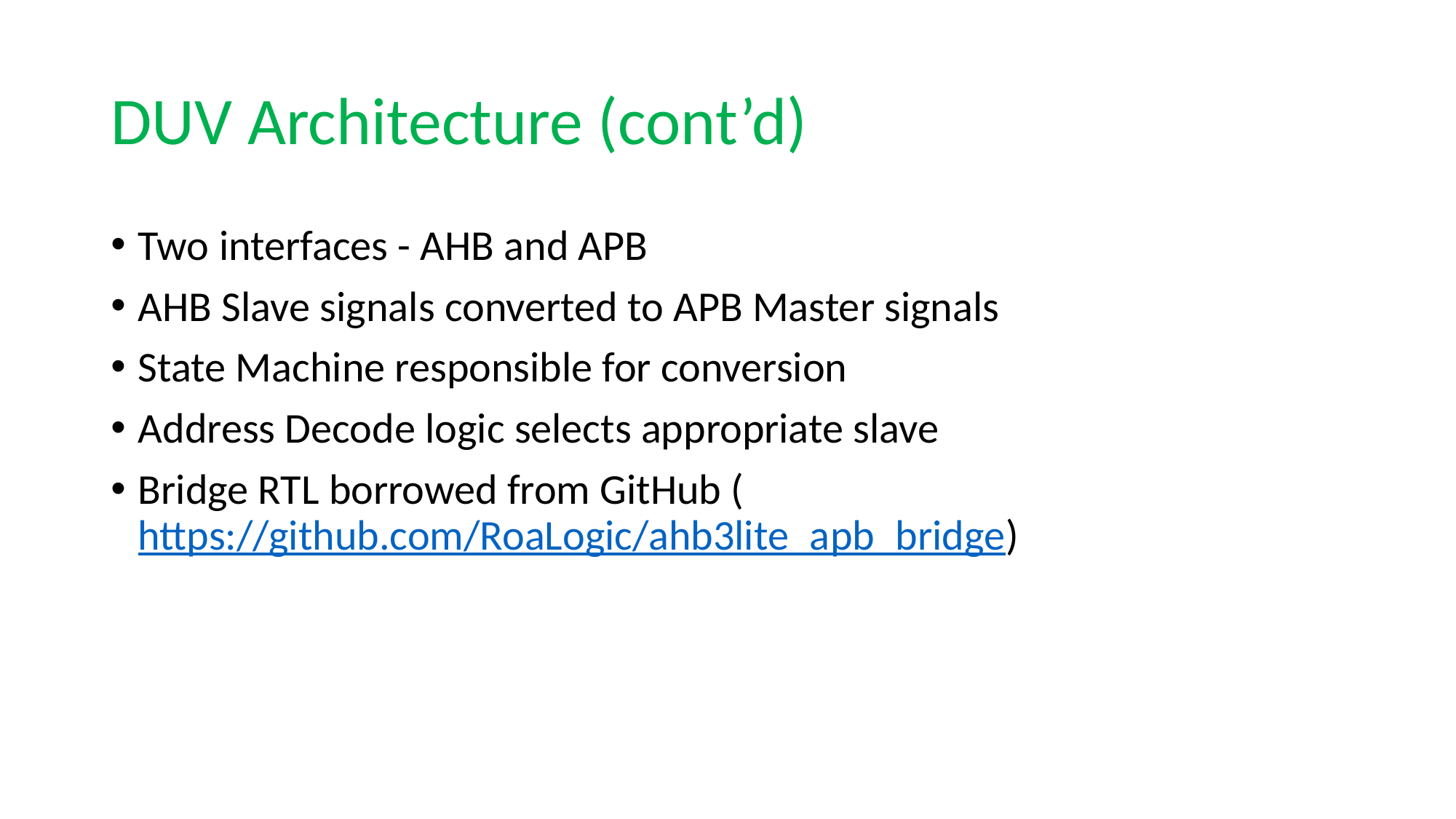

# DUV Architecture (cont’d)
Two interfaces - AHB and APB
AHB Slave signals converted to APB Master signals
State Machine responsible for conversion
Address Decode logic selects appropriate slave
Bridge RTL borrowed from GitHub (https://github.com/RoaLogic/ahb3lite_apb_bridge)